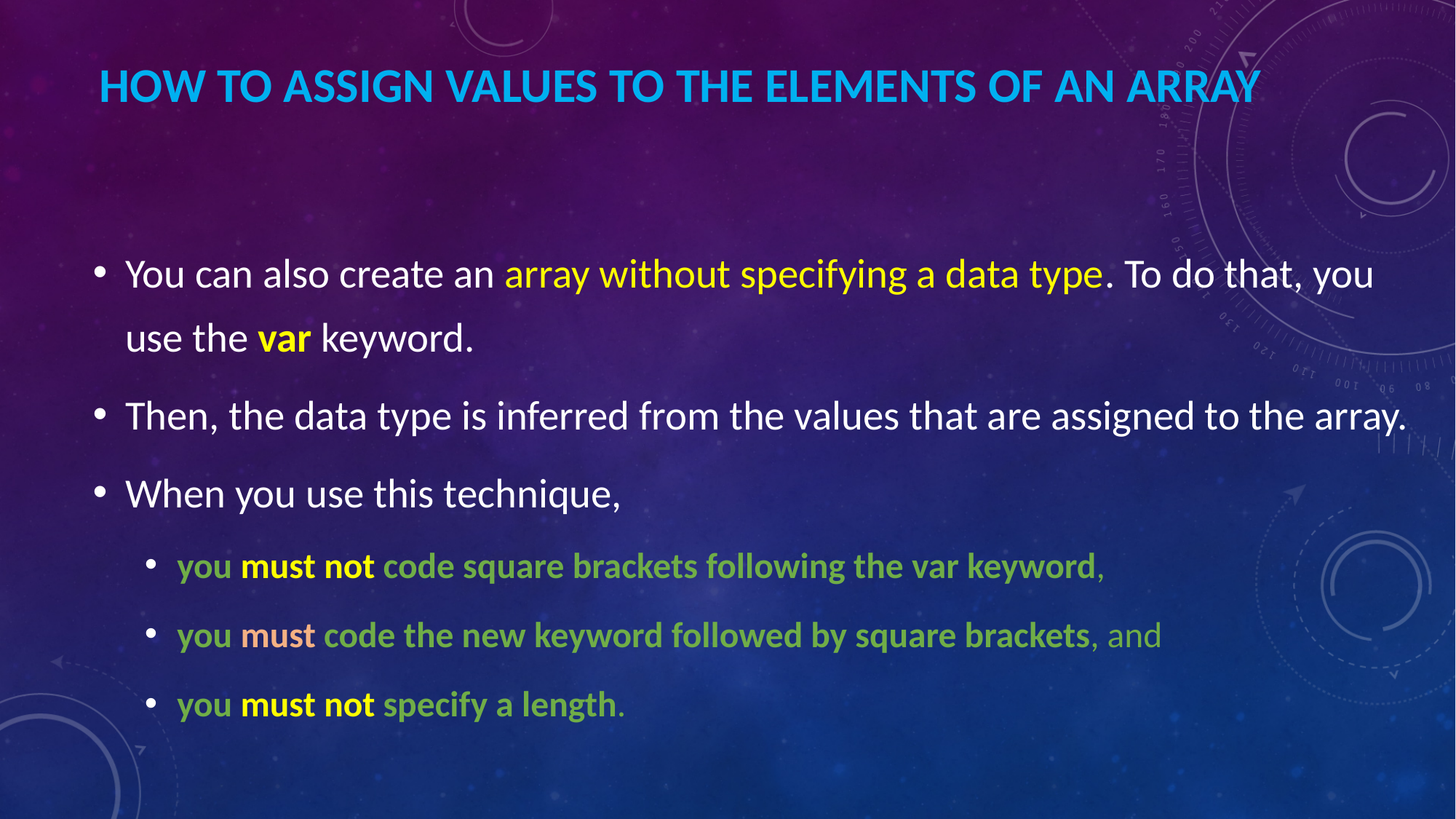

# How to assign values to the elements of an array
You can also create an array without specifying a data type. To do that, you use the var keyword.
Then, the data type is inferred from the values that are assigned to the array.
When you use this technique,
you must not code square brackets following the var keyword,
you must code the new keyword followed by square brackets, and
you must not specify a length.